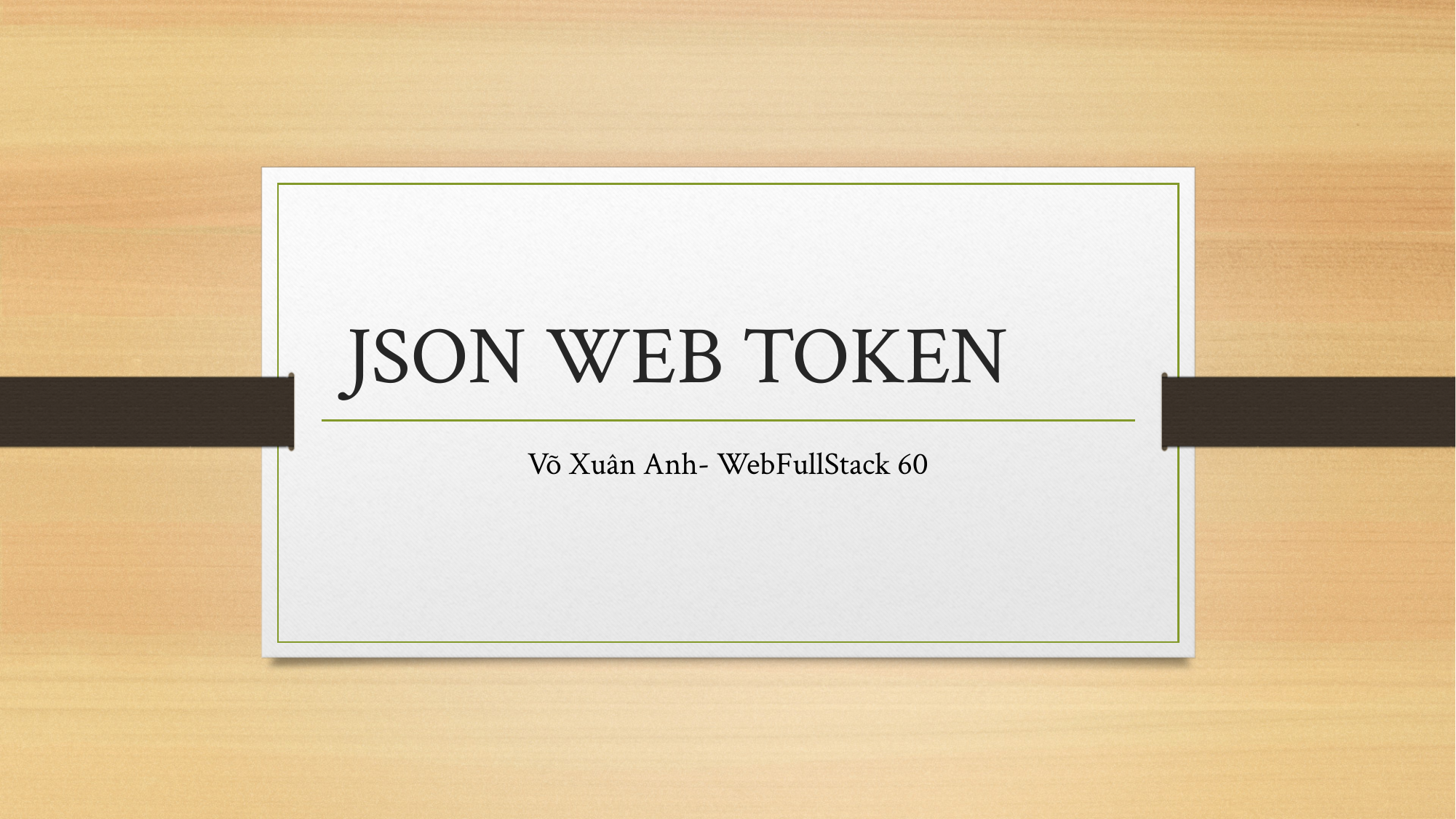

# JSON WEB TOKEN
Võ Xuân Anh- WebFullStack 60